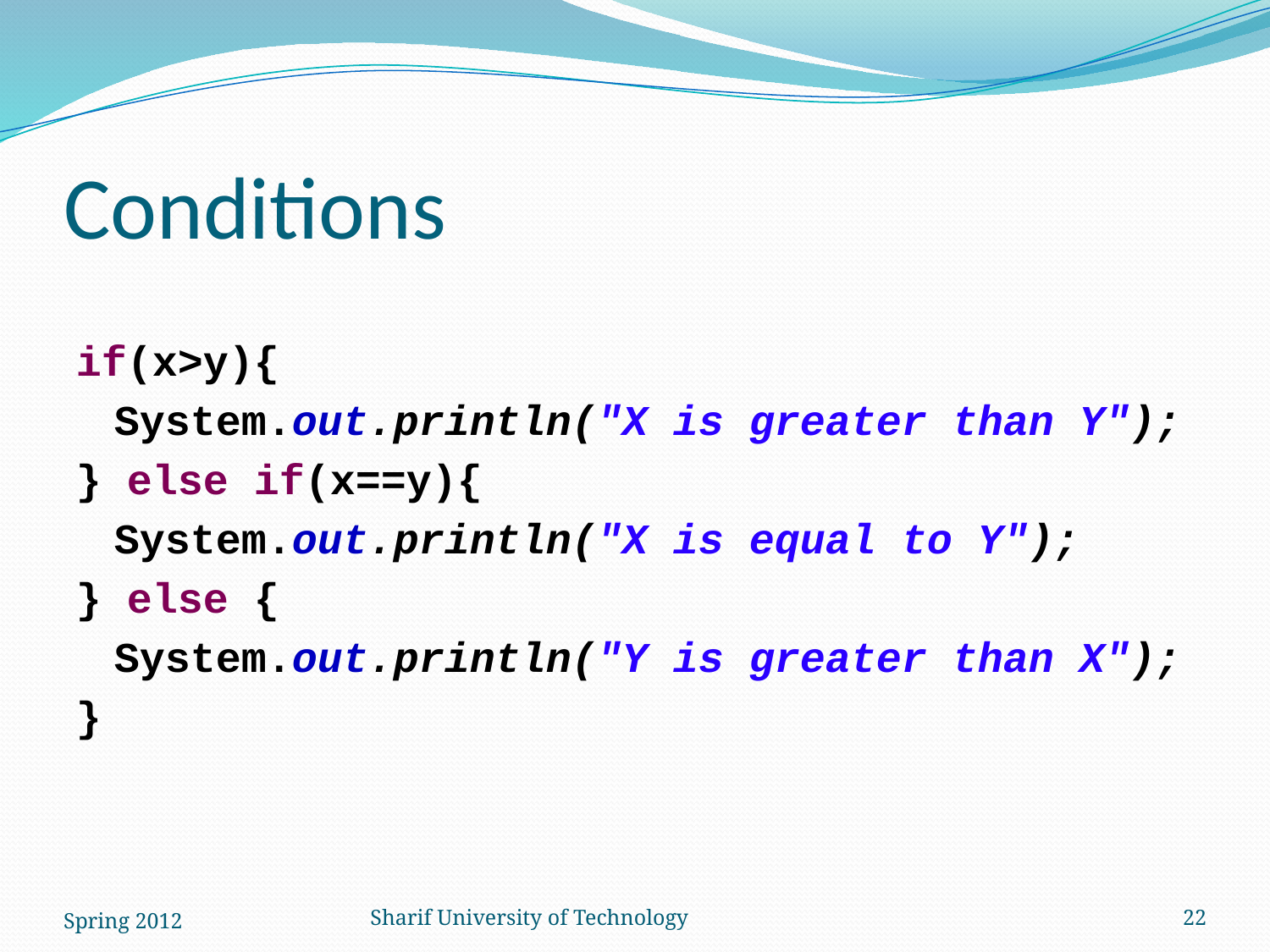

# Conditions

if(x>y){
	System.out.println("X is greater than Y");
} else if(x==y){
	System.out.println("X is equal to Y");
} else {
	System.out.println("Y is greater than X");
}

Spring 2012
Sharif University of Technology
22